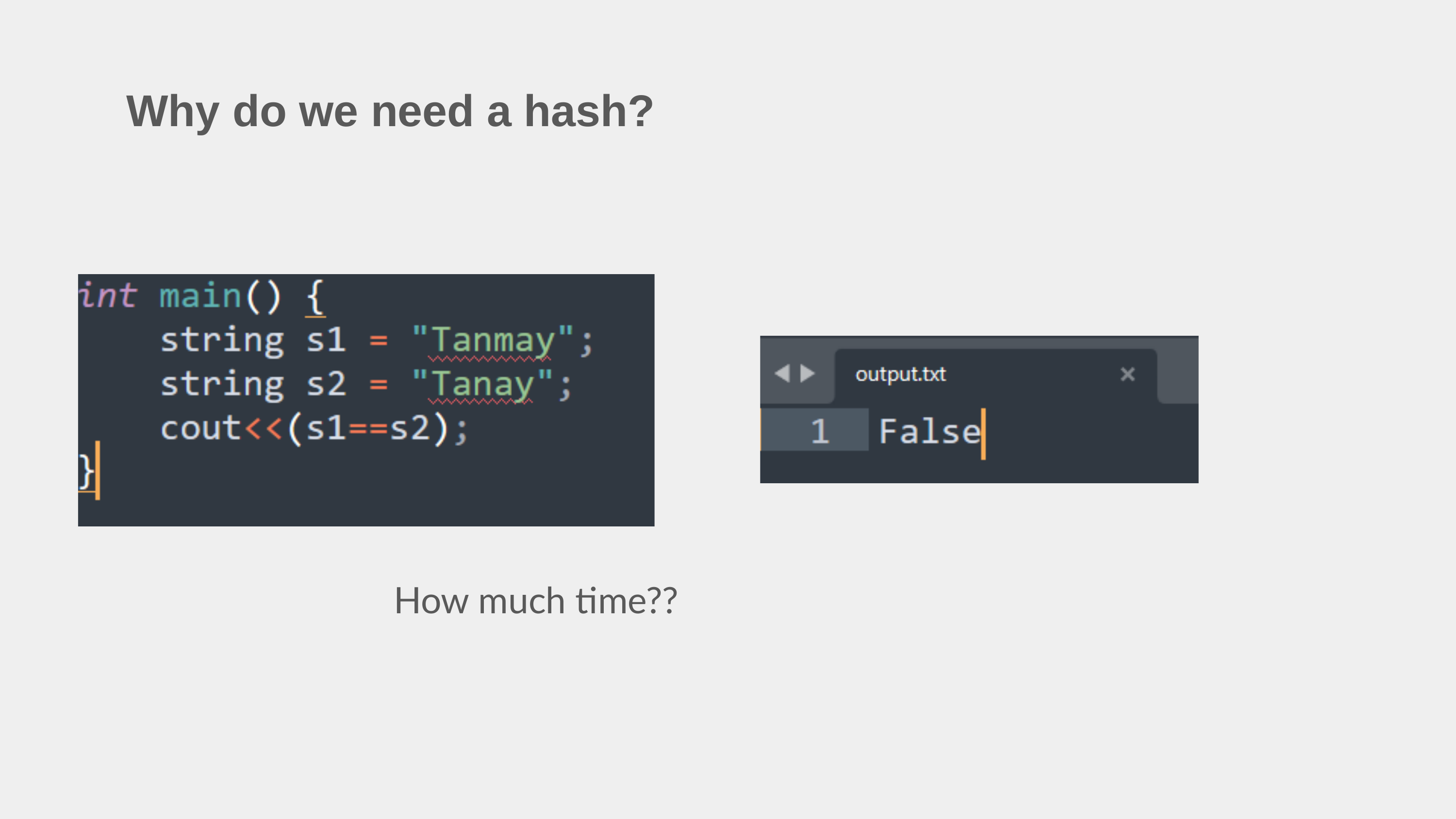

Why do we need a hash?

How much time??